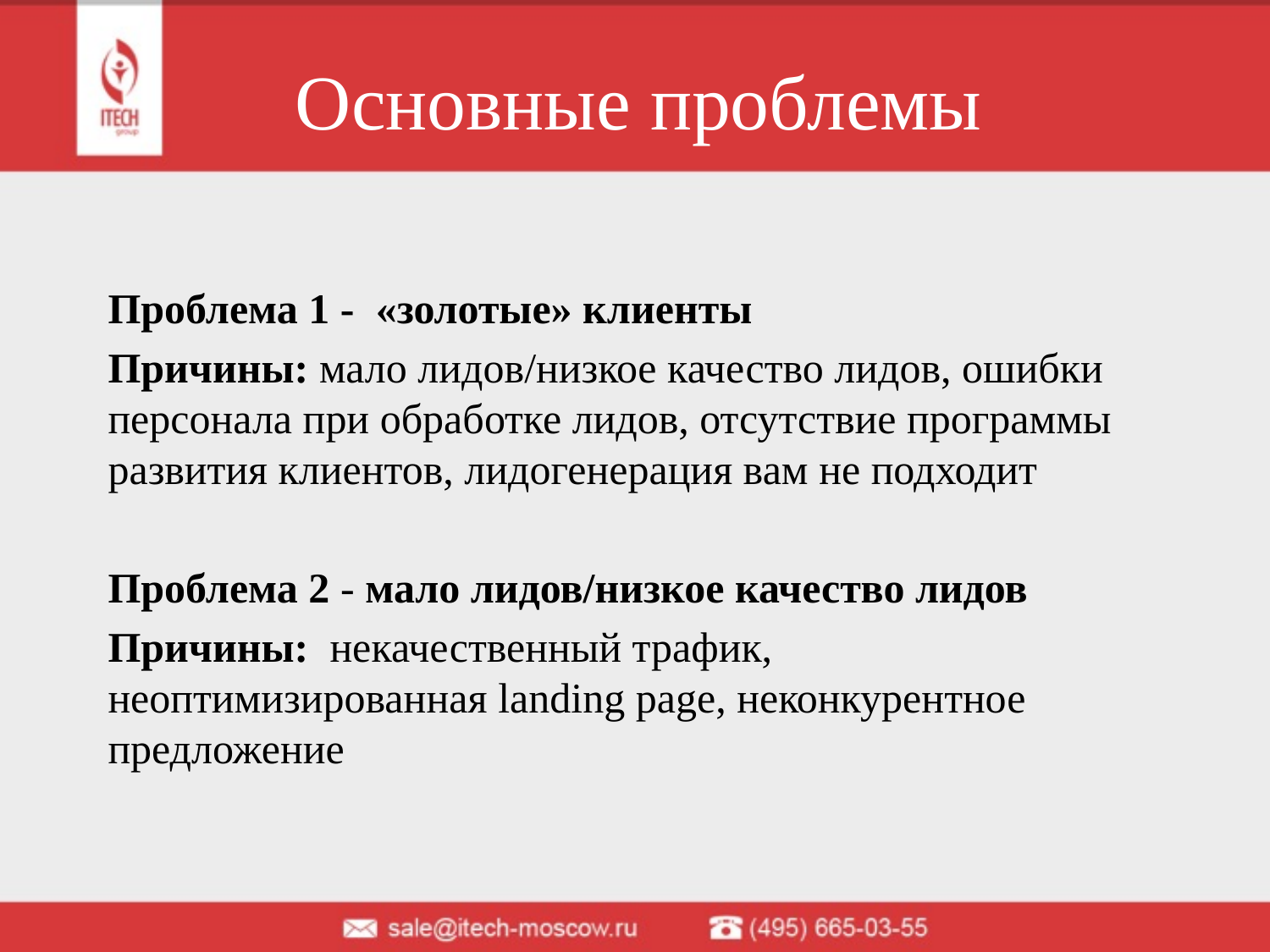

# Основные проблемы
Проблема 1 -  «золотые» клиенты
Причины: мало лидов/низкое качество лидов, ошибки персонала при обработке лидов, отсутствие программы развития клиентов, лидогенерация вам не подходит

Проблема 2 - мало лидов/низкое качество лидов
Причины:  некачественный трафик, неоптимизированная landing page, неконкурентное предложение